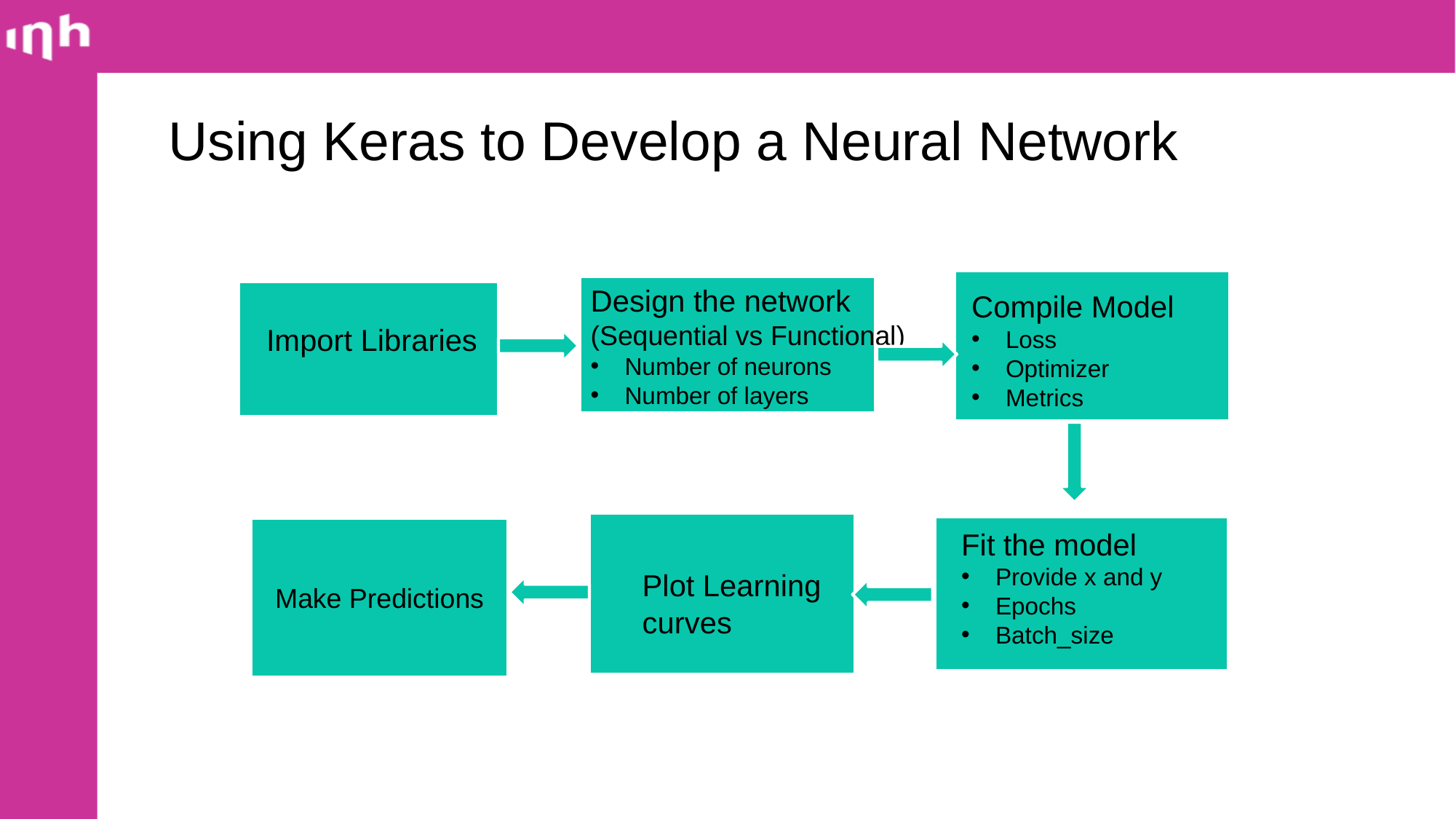

Using Keras to Develop a Neural Network

Design the network
(Sequential vs Functional)
Number of neurons
Number of layers

Compile Model
Loss
Optimizer
Metrics
Import Libraries

Make Predictions
Fit the model
Provide x and y
Epochs
Batch_size
Plot Learning curves